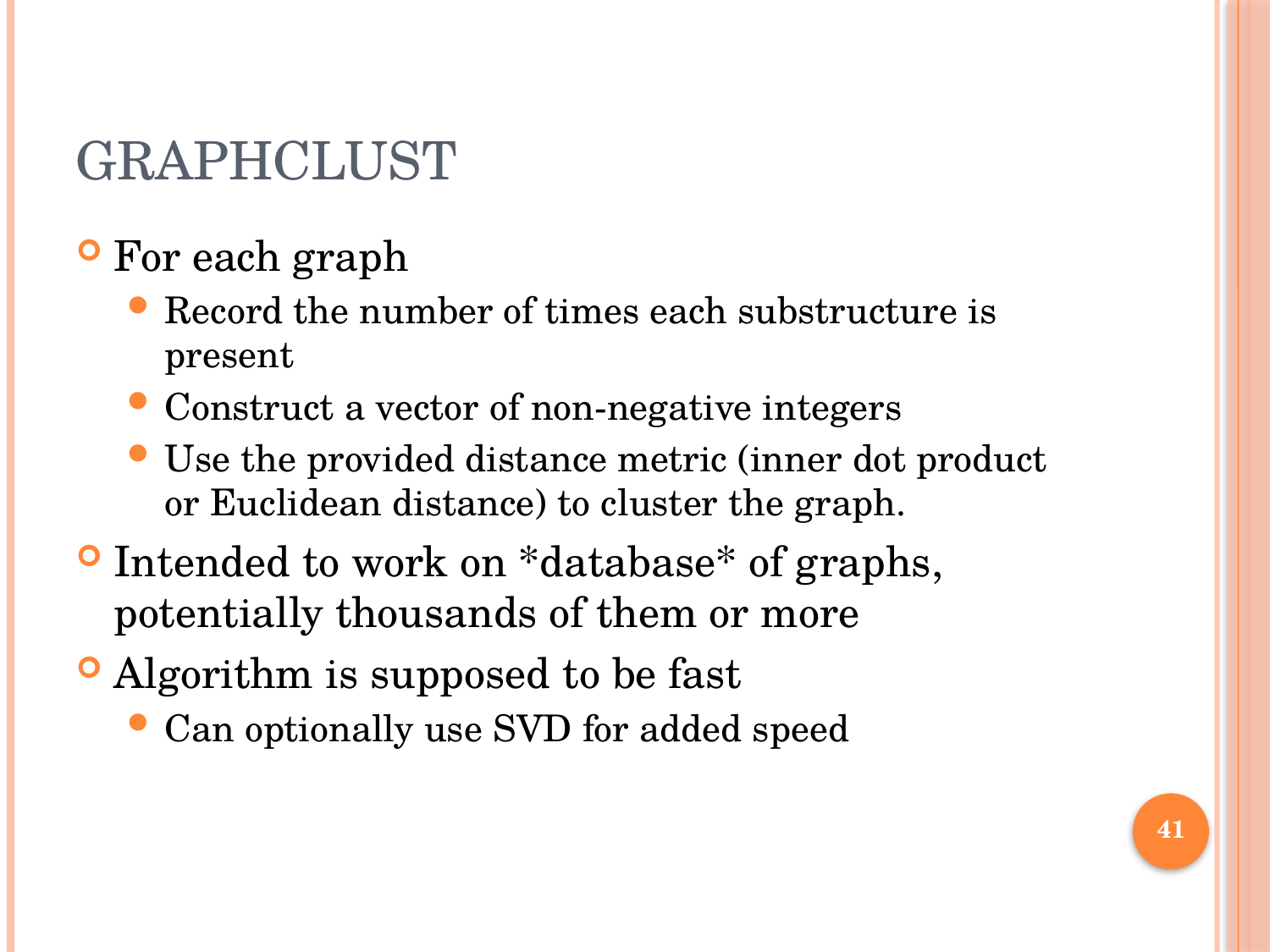

# GraphClust
For each graph
Record the number of times each substructure is present
Construct a vector of non-negative integers
Use the provided distance metric (inner dot product or Euclidean distance) to cluster the graph.
Intended to work on *database* of graphs, potentially thousands of them or more
Algorithm is supposed to be fast
Can optionally use SVD for added speed

41